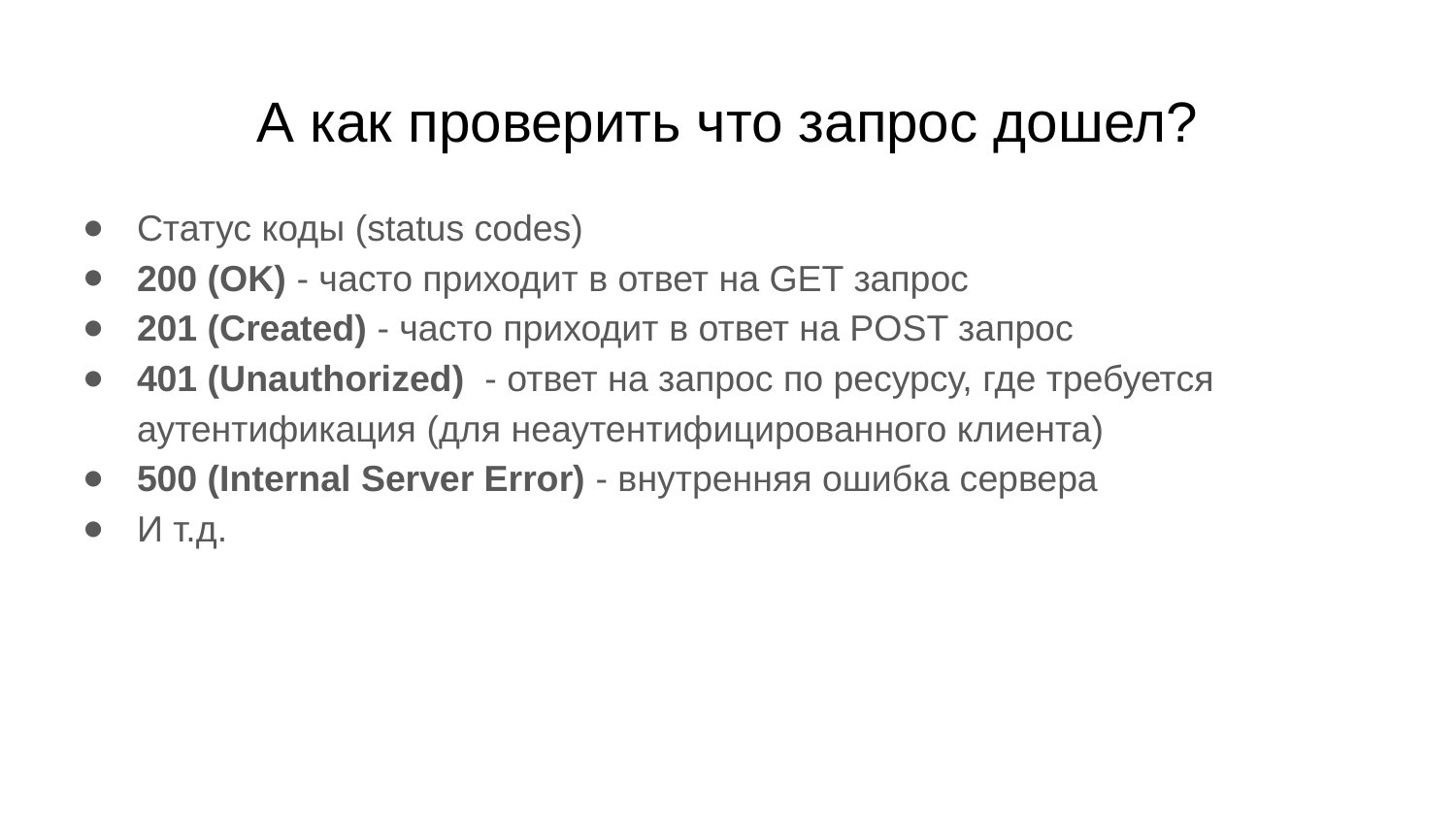

# А как проверить что запрос дошел?
Статус коды (status codes)
200 (OK) - часто приходит в ответ на GET запрос
201 (Created) - часто приходит в ответ на POST запрос
401 (Unauthorized)  - ответ на запрос по ресурсу, где требуется аутентификация (для неаутентифицированного клиента)
500 (Internal Server Error) - внутренняя ошибка сервера
И т.д.